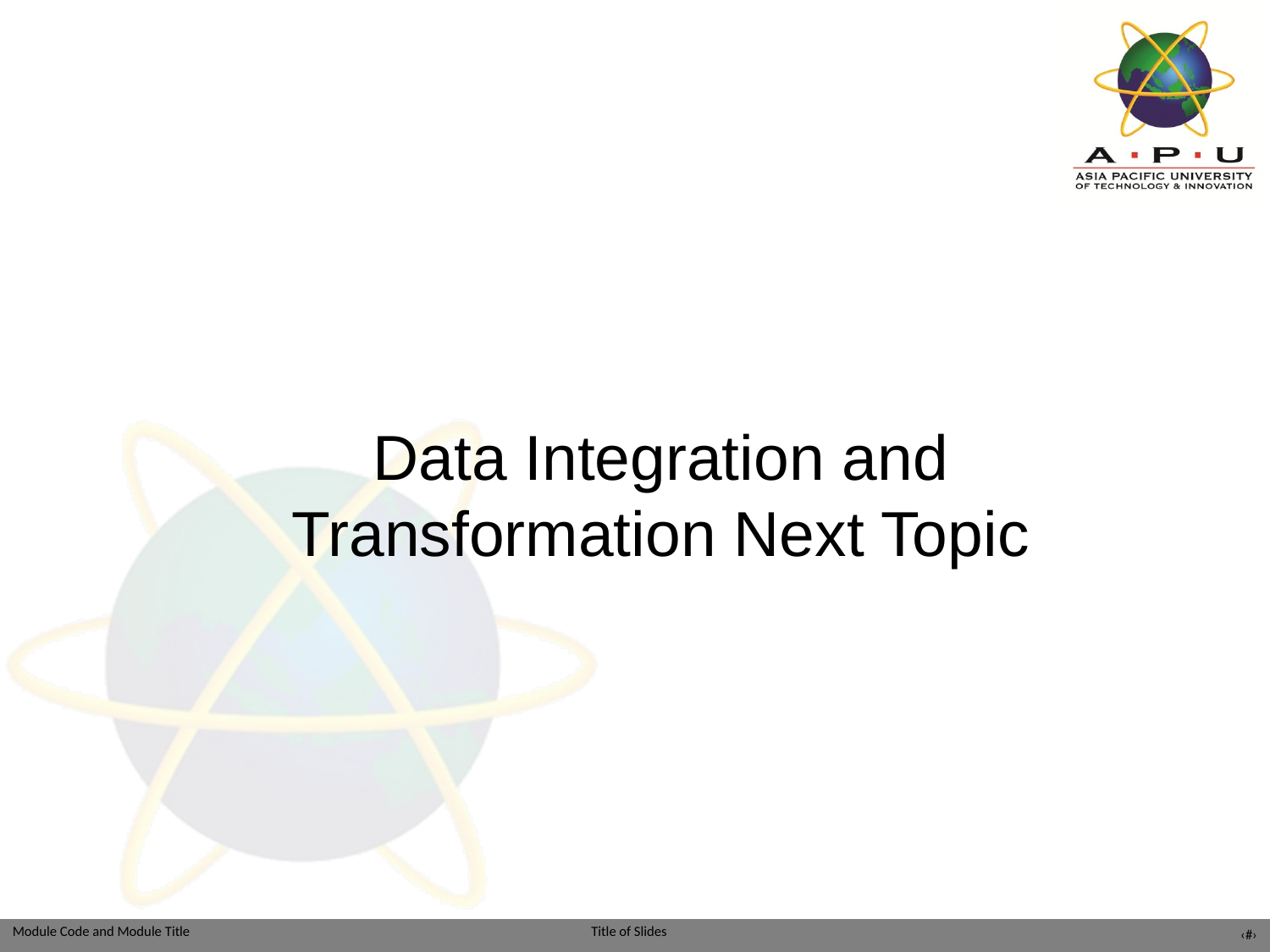

# Data Integration and Transformation Next Topic
‹#›